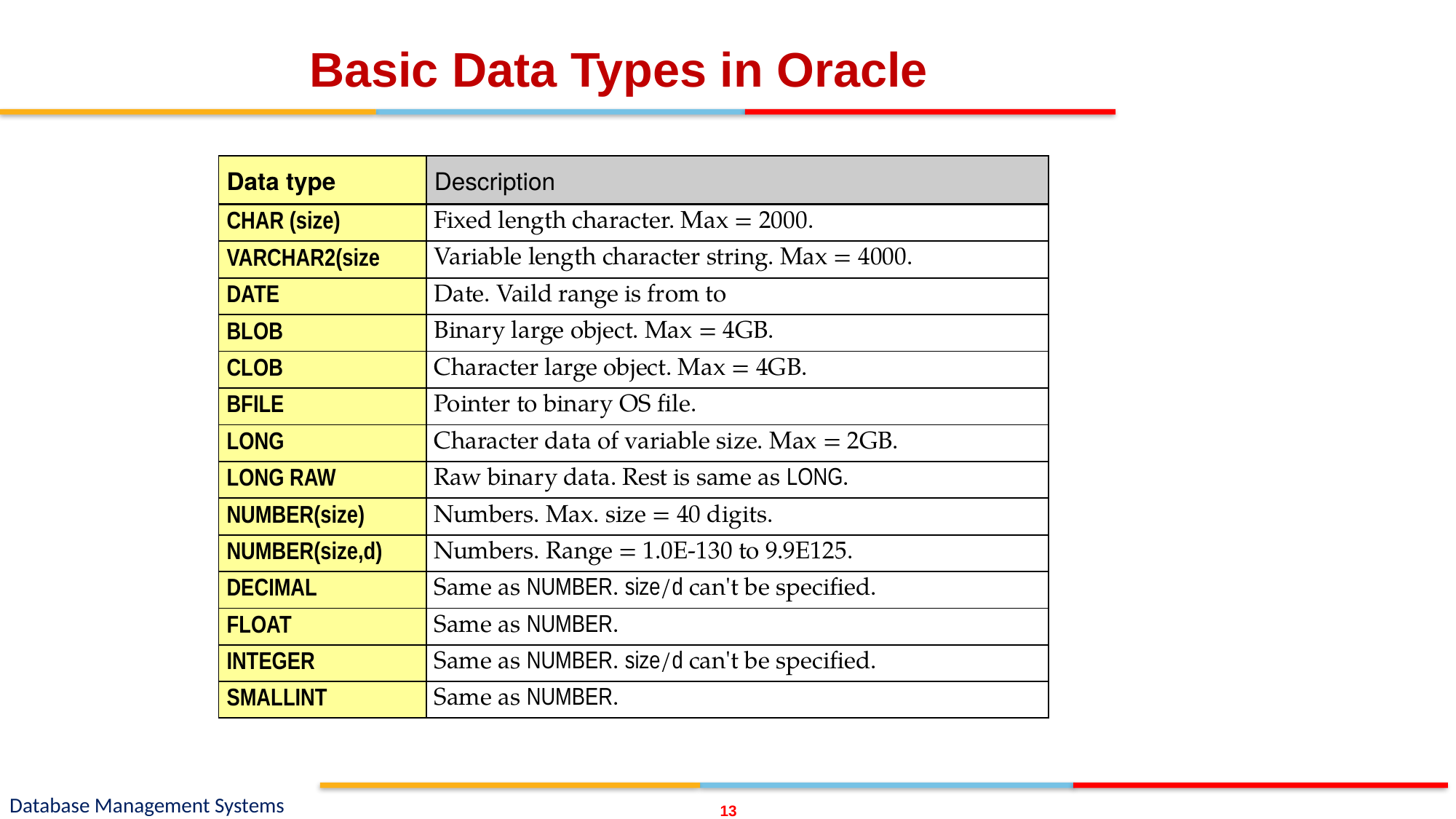

# Basic Data Types in Oracle
| Data type | Description |
| --- | --- |
| CHAR (size) | Fixed length character. Max = 2000. |
| VARCHAR2(size | Variable length character string. Max = 4000. |
| DATE | Date. Vaild range is from to |
| BLOB | Binary large object. Max = 4GB. |
| CLOB | Character large object. Max = 4GB. |
| BFILE | Pointer to binary OS file. |
| LONG | Character data of variable size. Max = 2GB. |
| LONG RAW | Raw binary data. Rest is same as LONG. |
| NUMBER(size) | Numbers. Max. size = 40 digits. |
| NUMBER(size,d) | Numbers. Range = 1.0E-130 to 9.9E125. |
| DECIMAL | Same as NUMBER. size/d can't be specified. |
| FLOAT | Same as NUMBER. |
| INTEGER | Same as NUMBER. size/d can't be specified. |
| SMALLINT | Same as NUMBER. |